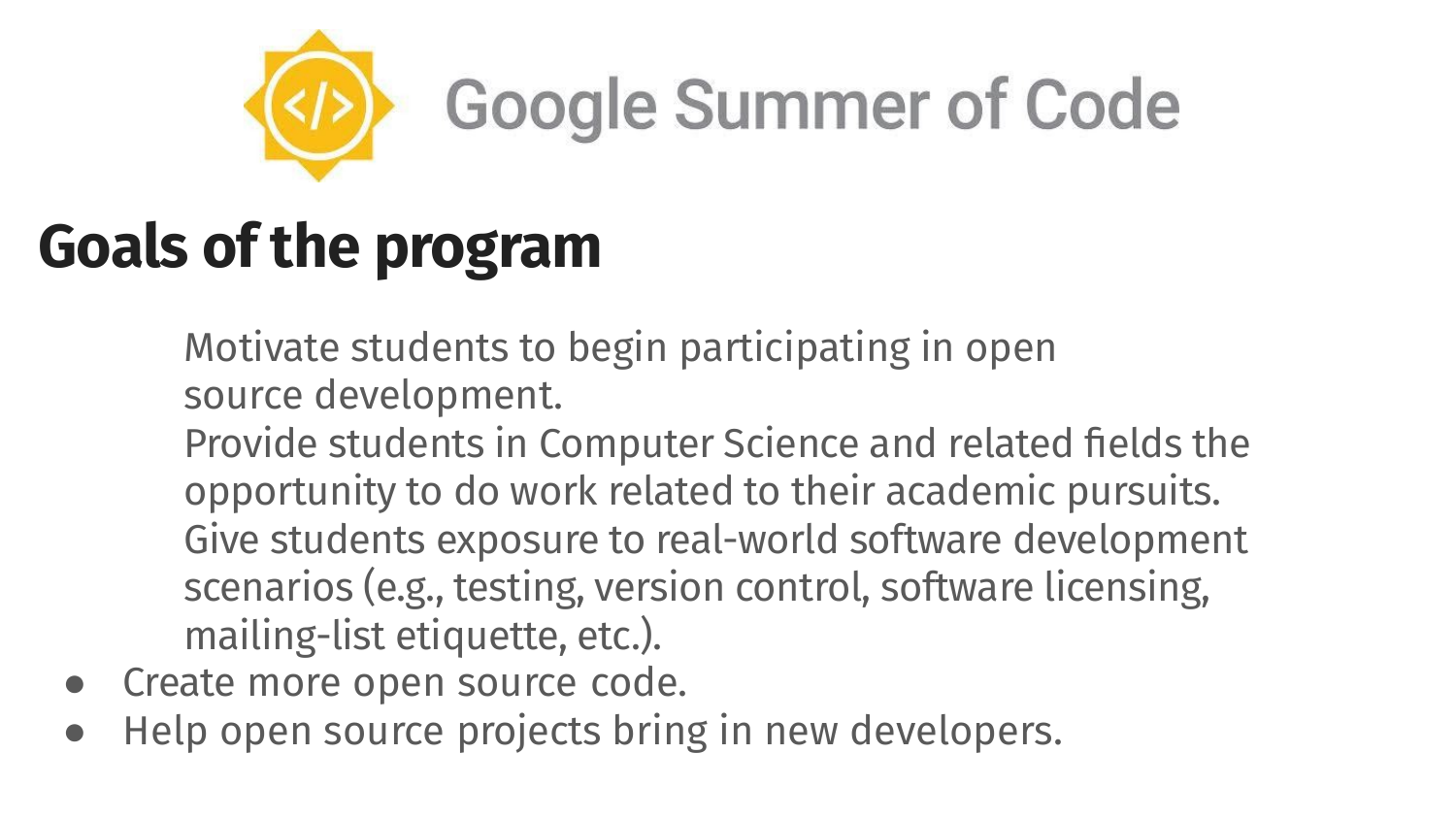

Goals of the program
	Motivate students to begin participating in open source development.
	Provide students in Computer Science and related fields the opportunity to do work related to their academic pursuits.
	Give students exposure to real-world software development scenarios (e.g., testing, version control, software licensing, mailing-list etiquette, etc.).
●   Create more open source code.
●   Help open source projects bring in new developers.